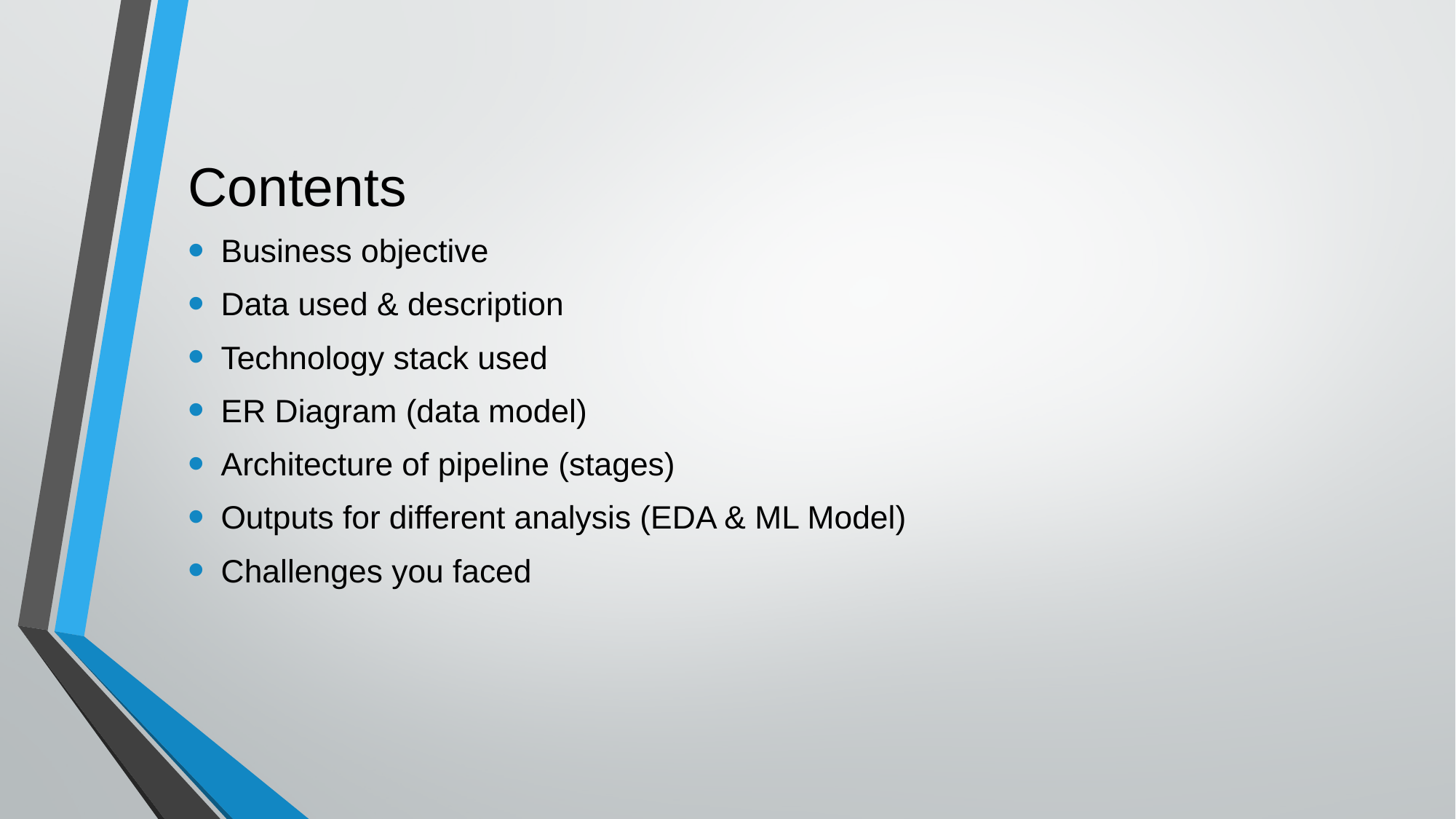

# Contents
Business objective
Data used & description
Technology stack used
ER Diagram (data model)
Architecture of pipeline (stages)
Outputs for different analysis (EDA & ML Model)
Challenges you faced